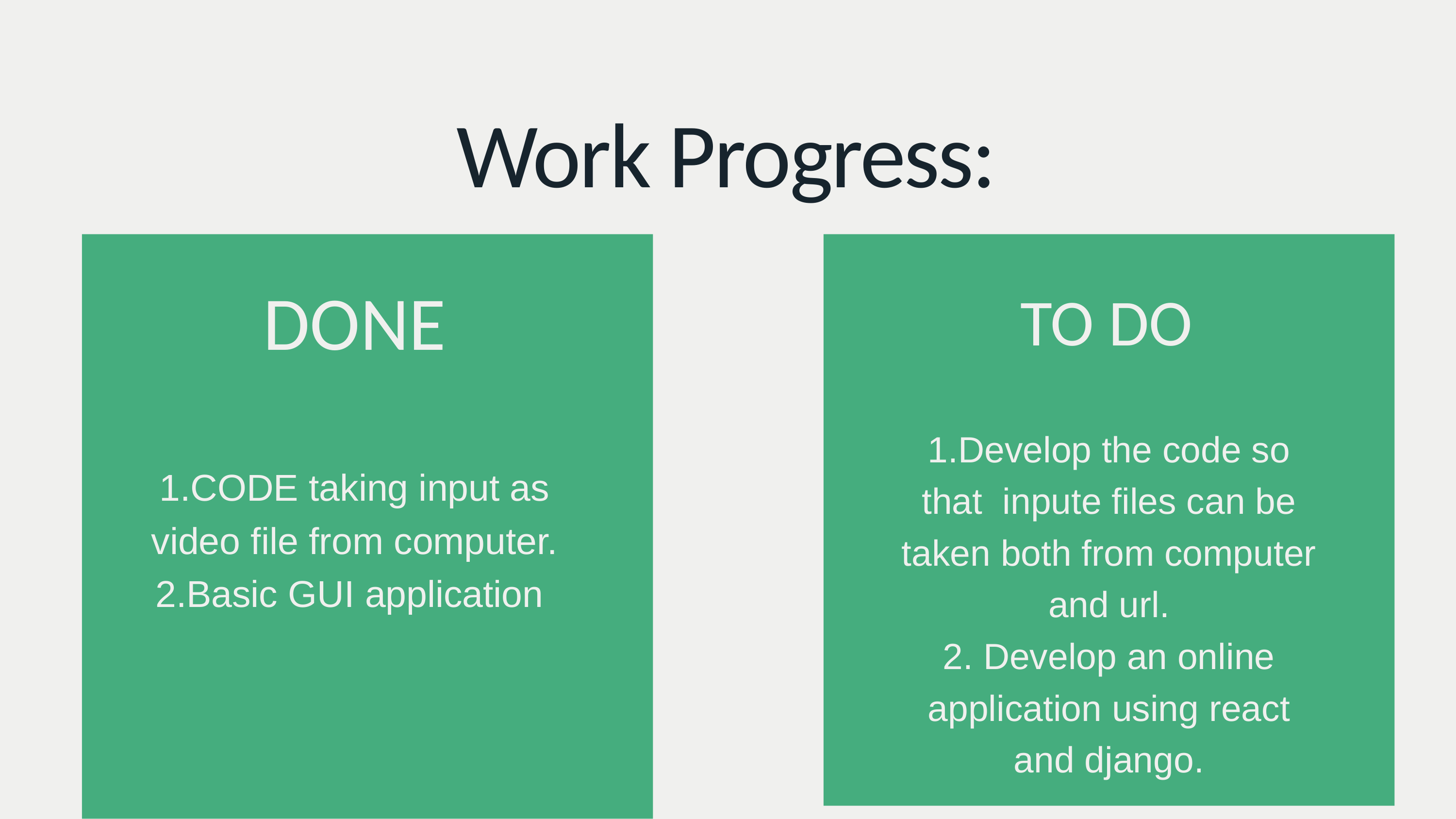

Work Progress:

DONE
1.CODE taking input as video file from computer.
2.Basic GUI application
TO DO
1.Develop the code so that  inpute files can be taken both from computer and url.
2. Develop an online application using react and django.